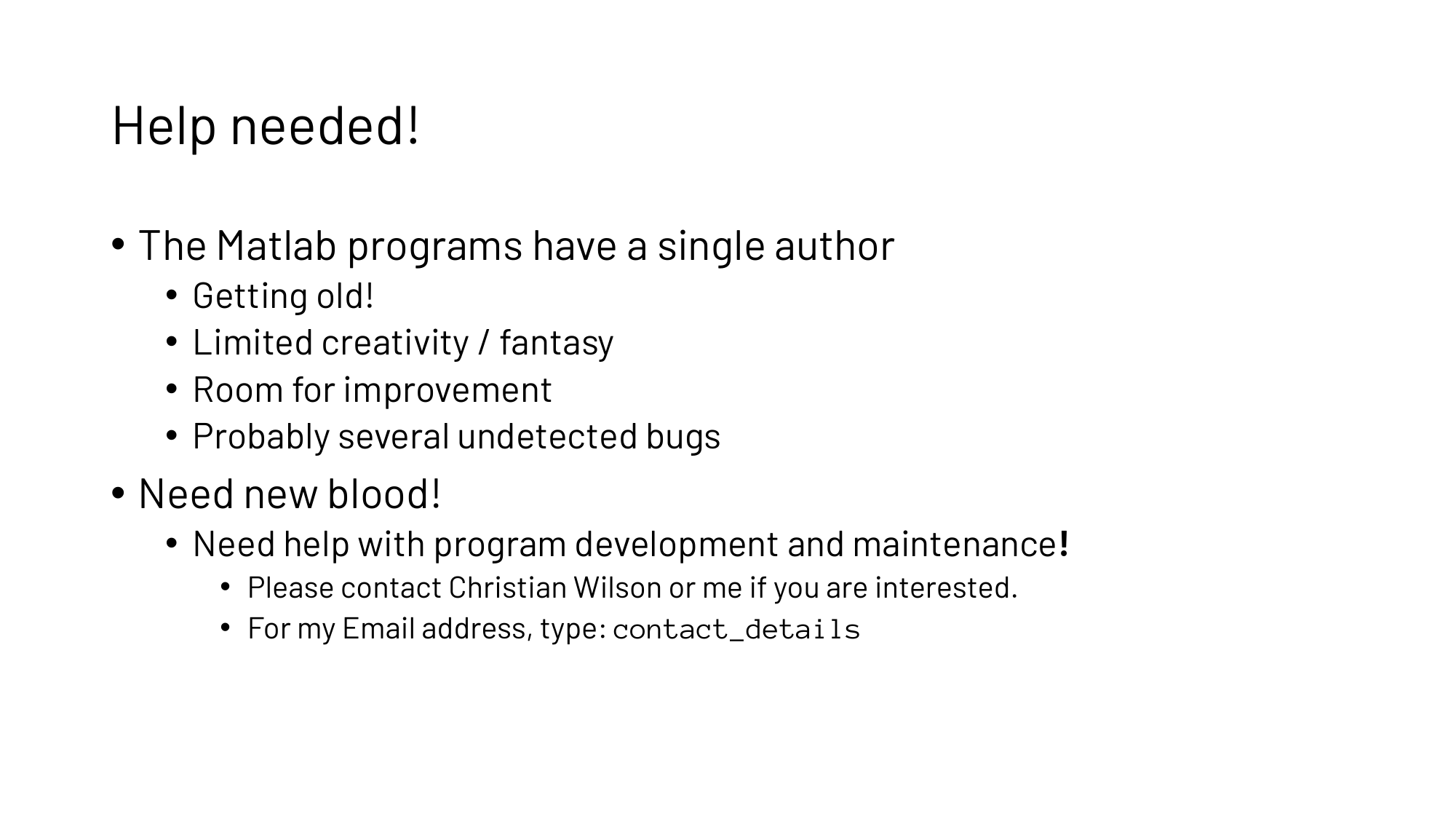

# Help needed!
The Matlab programs have a single author
Getting old!
Limited creativity / fantasy
Room for improvement
Probably several undetected bugs
Need new blood!
Need help with program development and maintenance!
Please contact Christian Wilson or me if you are interested.
For my Email address, type: contact_details